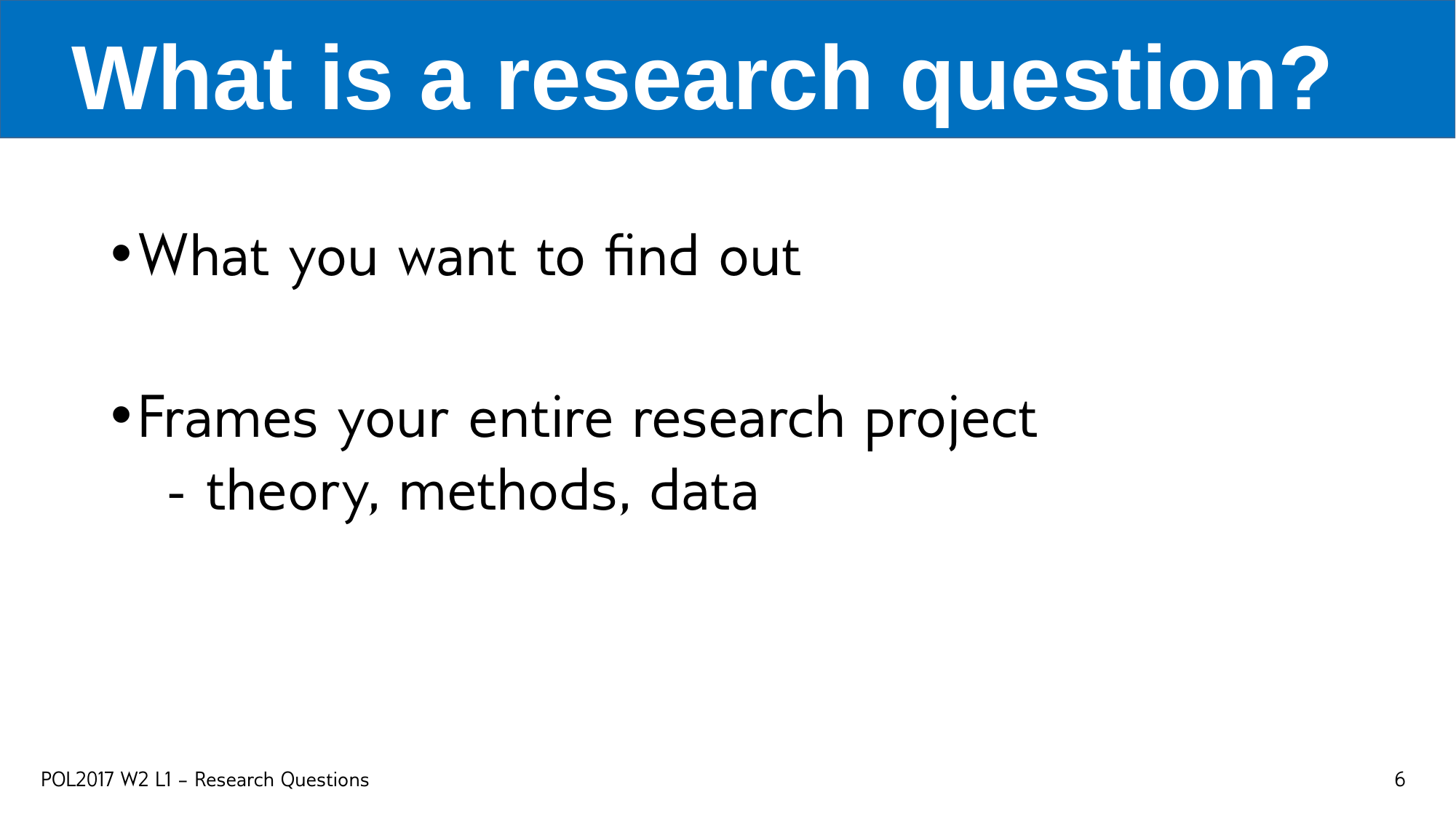

# What is a research question?
What you want to find out

Frames your entire research project
- theory, methods, data
POL2017 W2 L1 – Research Questions
6